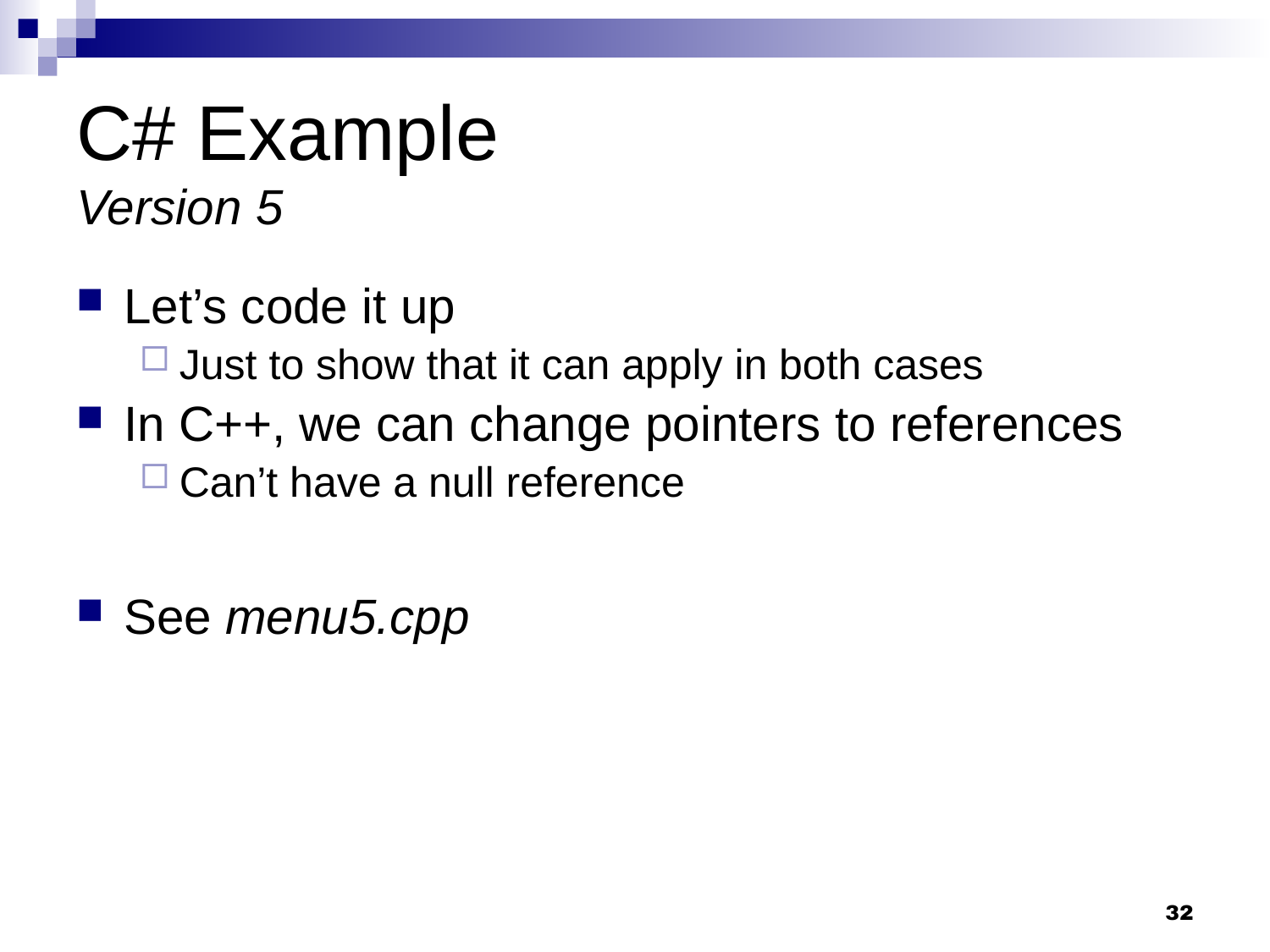

# C# Example Version 5
Let’s code it up
Just to show that it can apply in both cases
In C++, we can change pointers to references
Can’t have a null reference

See menu5.cpp
32